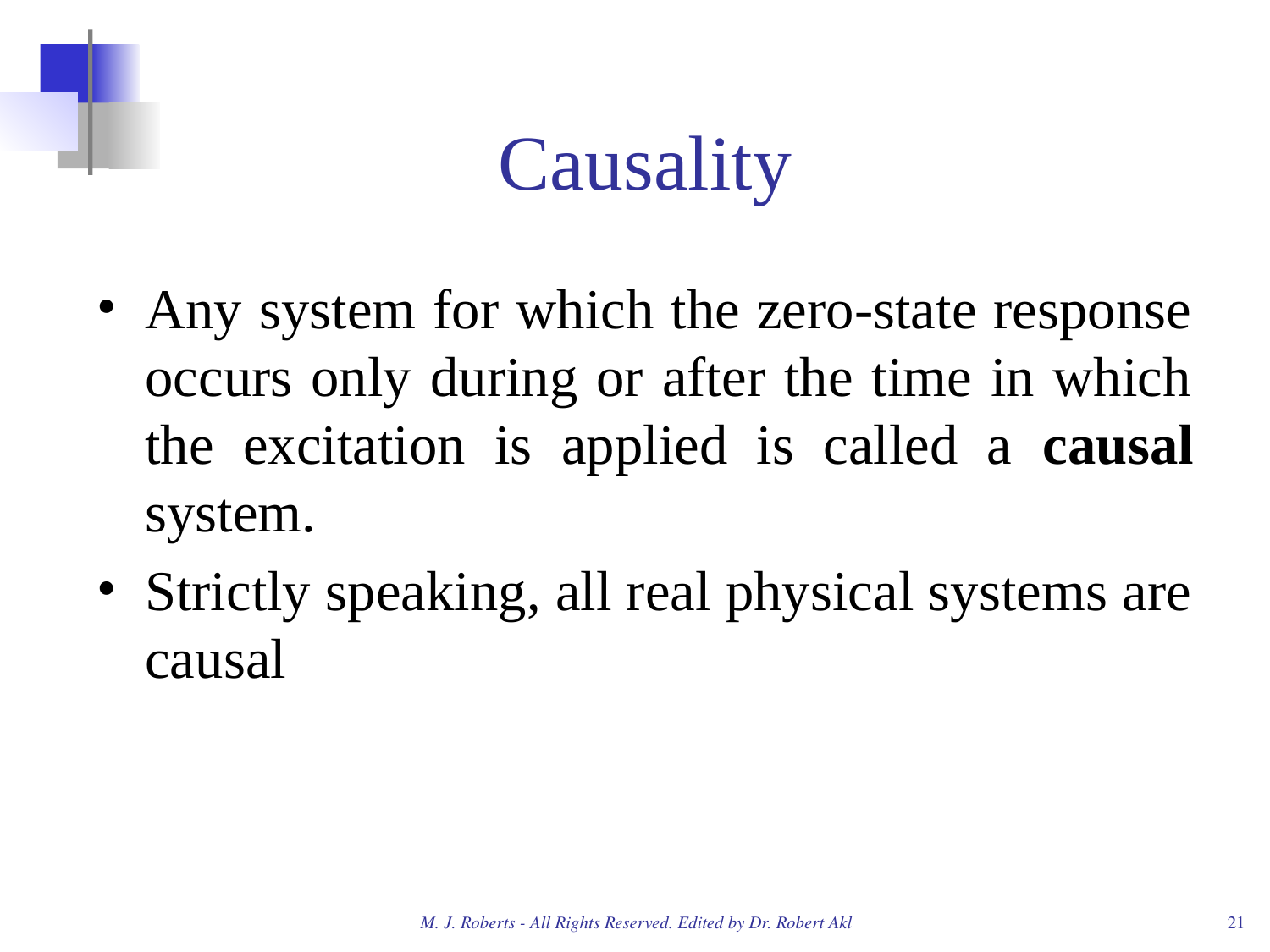

# Causality
Any system for which the zero-state response occurs only during or after the time in which the excitation is applied is called a causal system.
Strictly speaking, all real physical systems are causal

M. J. Roberts - All Rights Reserved. Edited by Dr. Robert Akl
21